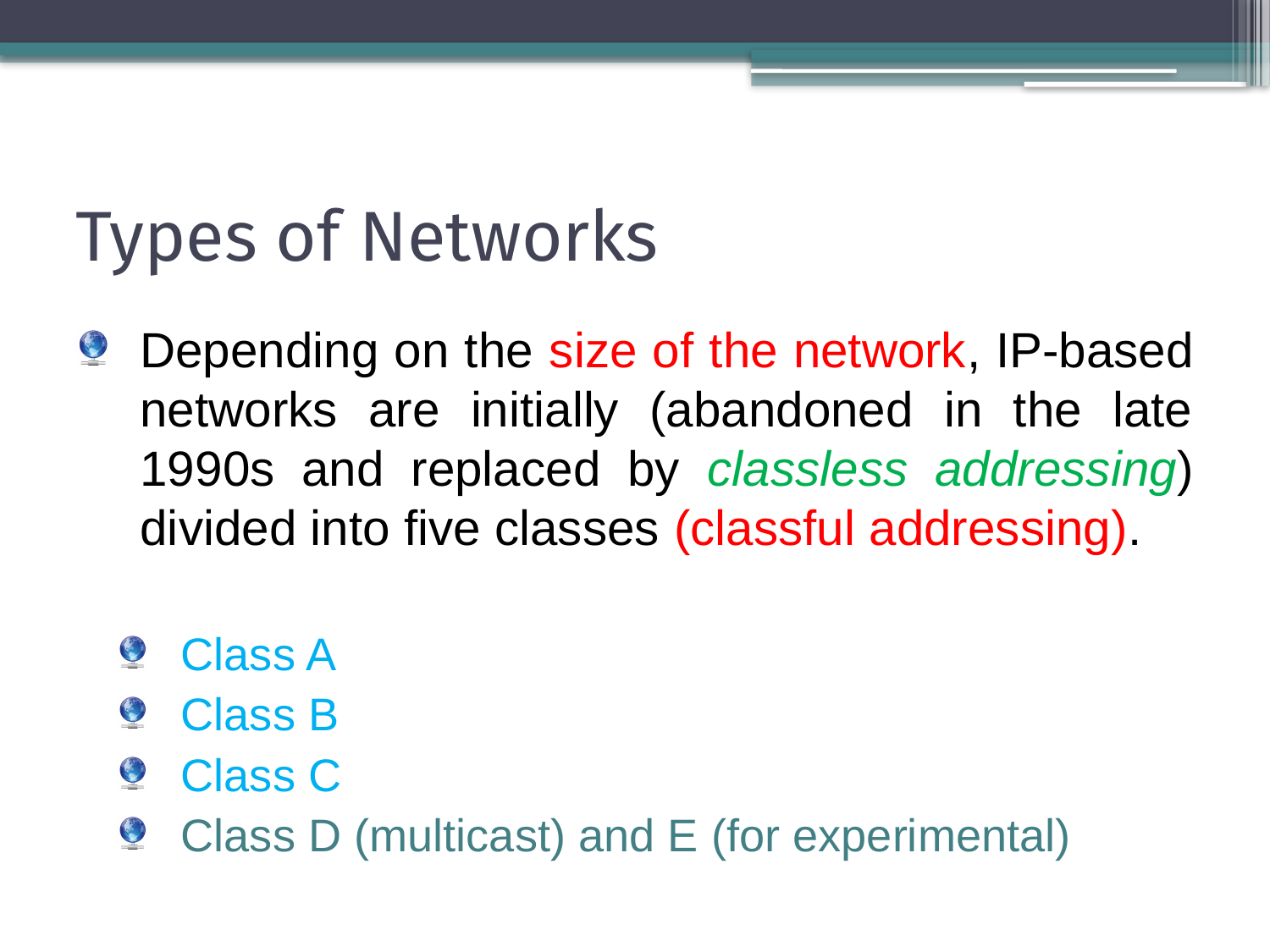

# Types of Networks
Depending on the size of the network, IP-based networks are initially (abandoned in the late 1990s and replaced by classless addressing) divided into five classes (classful addressing).

Class A
Class B
Class C
Class D (multicast) and E (for experimental)